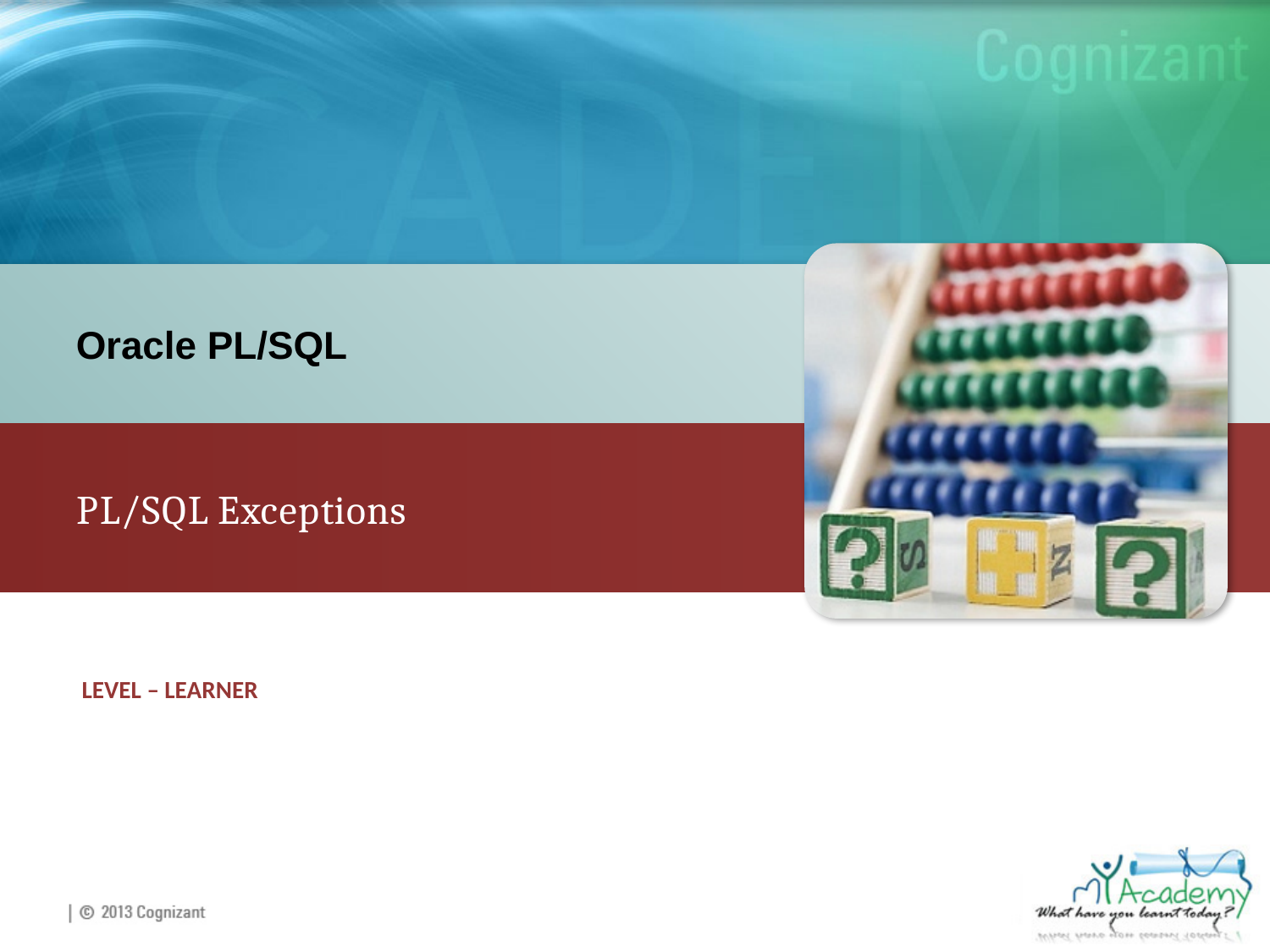

Oracle PL/SQL
PL/SQL Exceptions
LEVEL – LEARNER